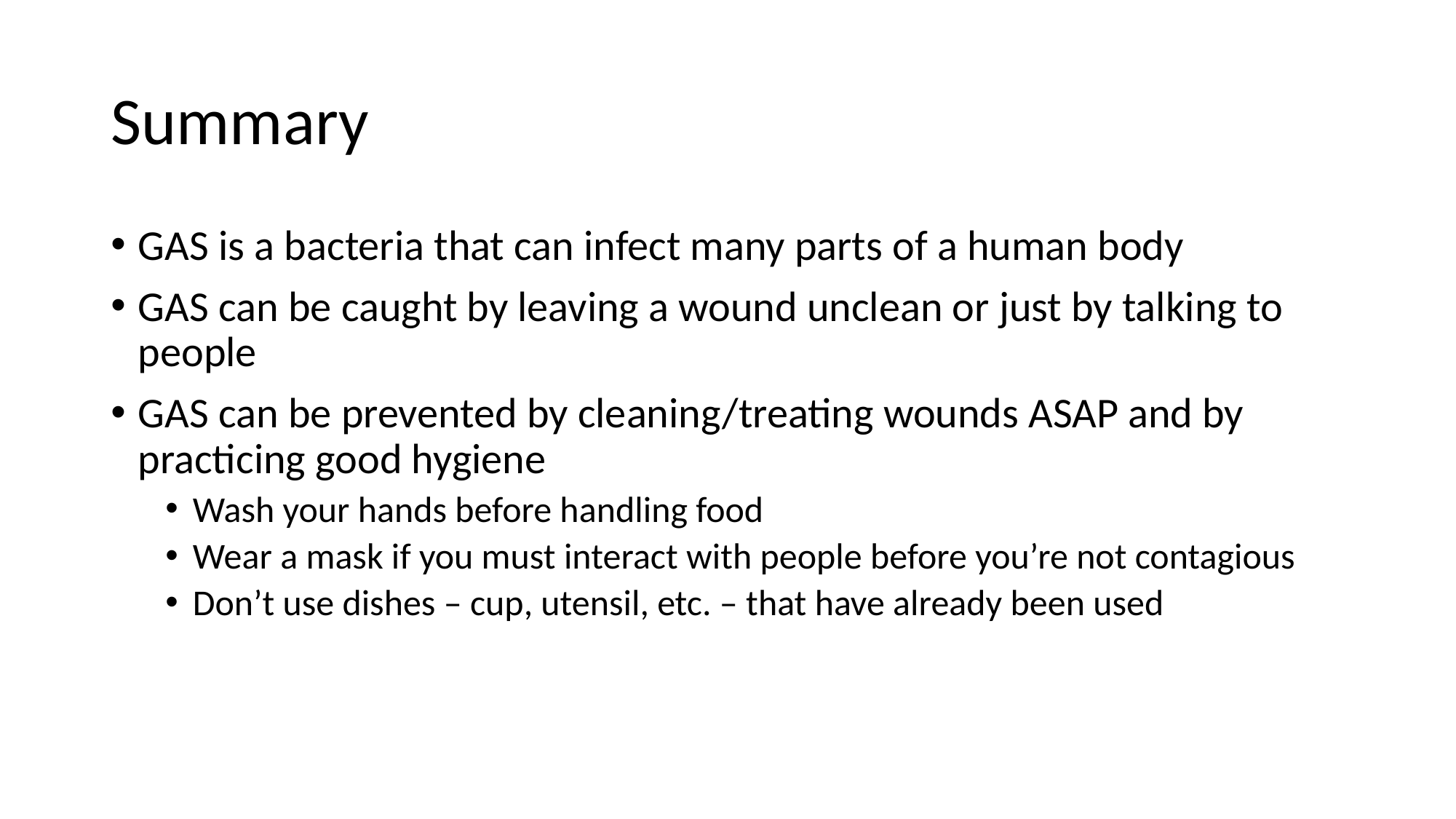

# Summary
GAS is a bacteria that can infect many parts of a human body
GAS can be caught by leaving a wound unclean or just by talking to people
GAS can be prevented by cleaning/treating wounds ASAP and by practicing good hygiene
Wash your hands before handling food
Wear a mask if you must interact with people before you’re not contagious
Don’t use dishes – cup, utensil, etc. – that have already been used